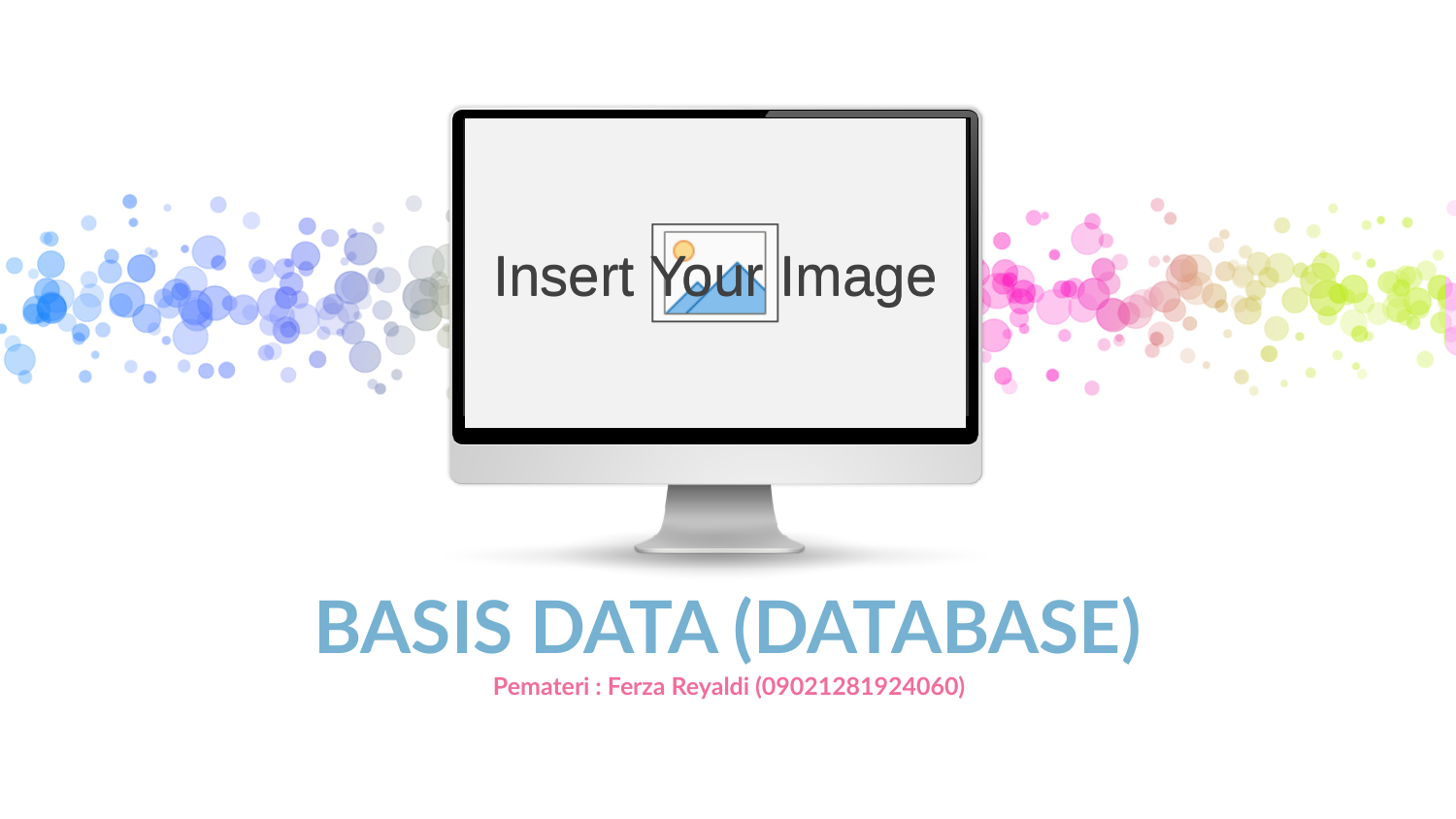

Insert Your Image
# BASIS DATA (DATABASE)
Pemateri : Ferza Reyaldi (09021281924060)